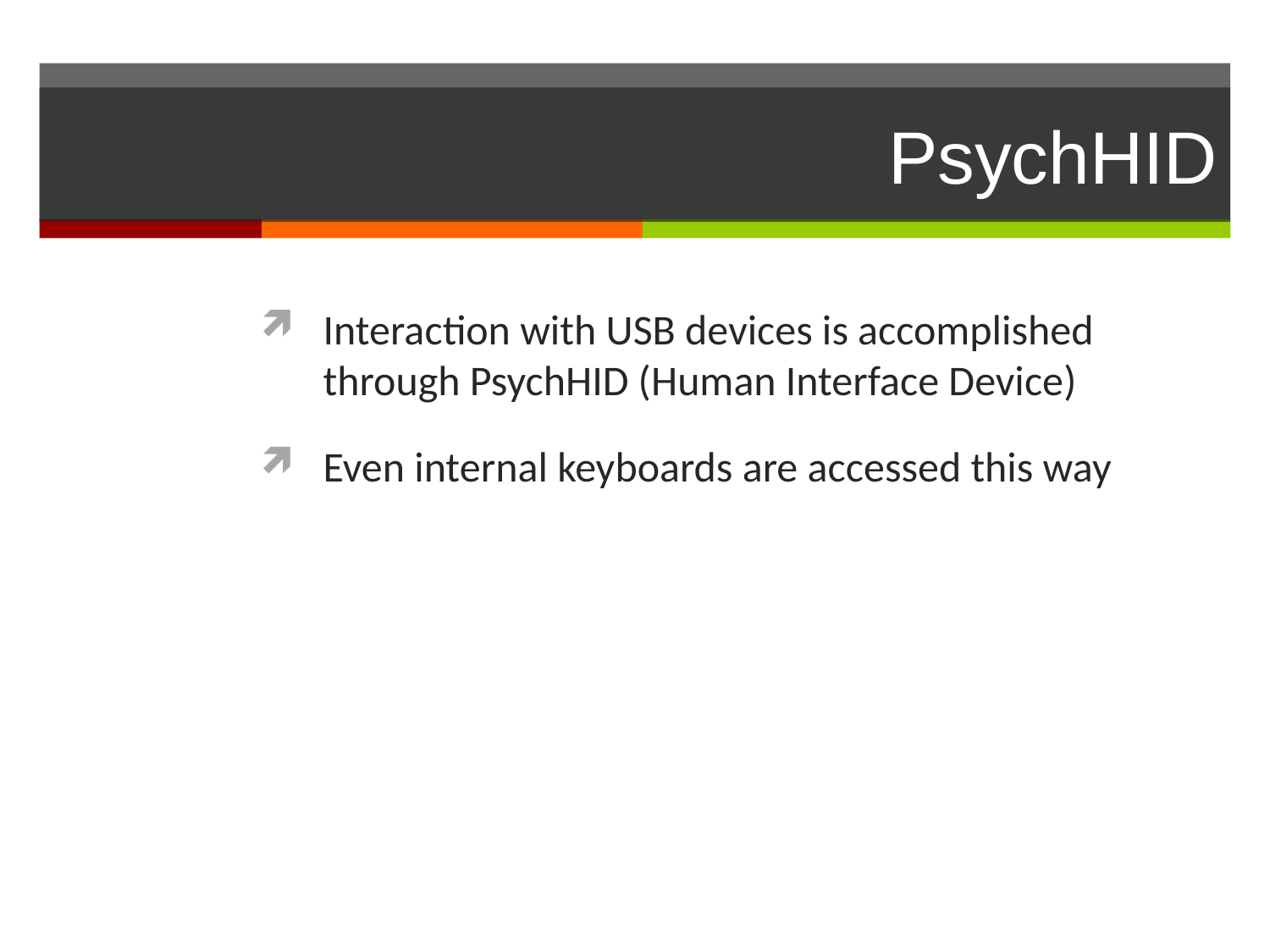

# PsychHID
Interaction with USB devices is accomplished through PsychHID (Human Interface Device)
Even internal keyboards are accessed this way